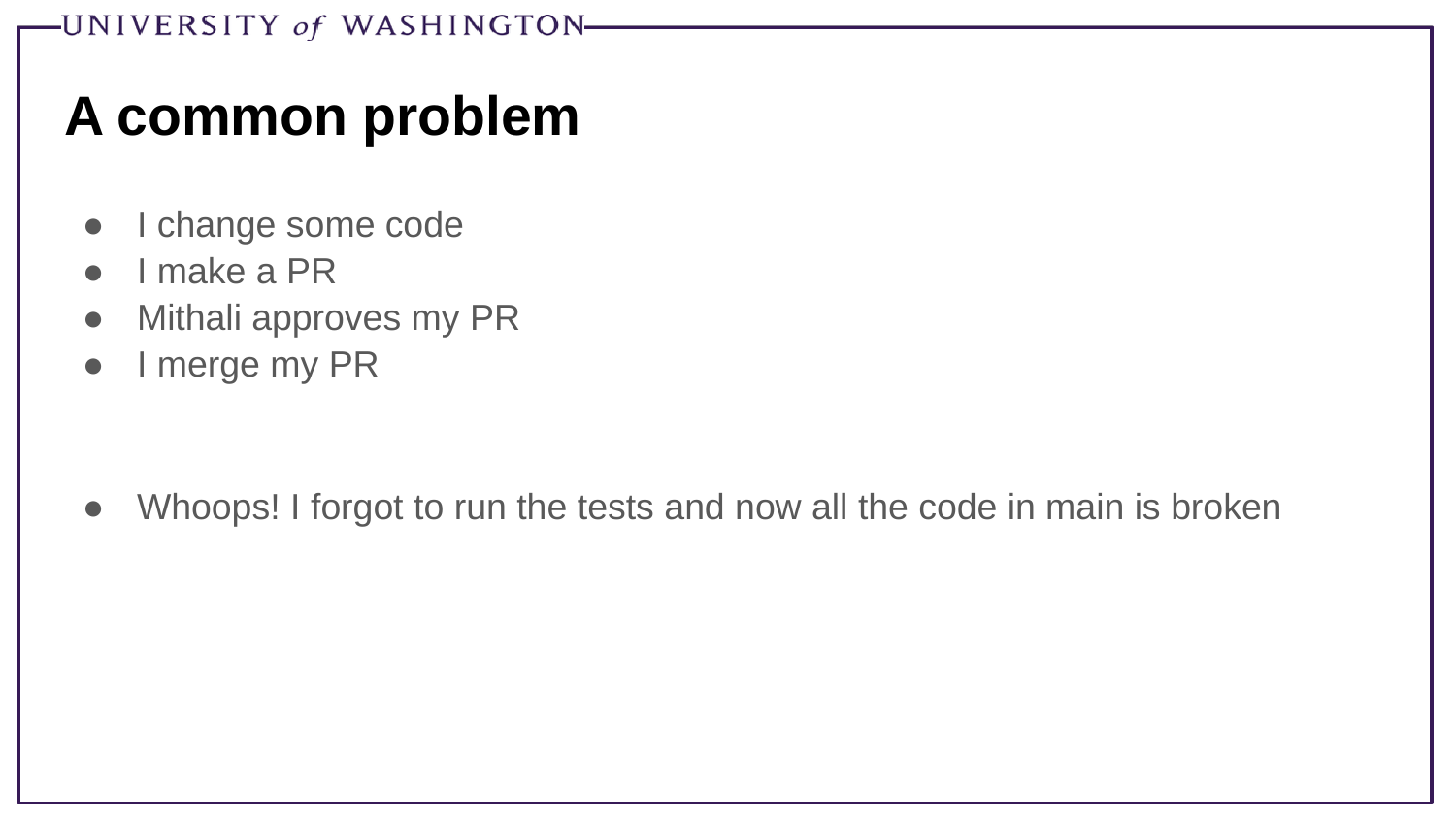

# A common problem
I change some code
I make a PR
Mithali approves my PR
I merge my PR

Whoops! I forgot to run the tests and now all the code in main is broken